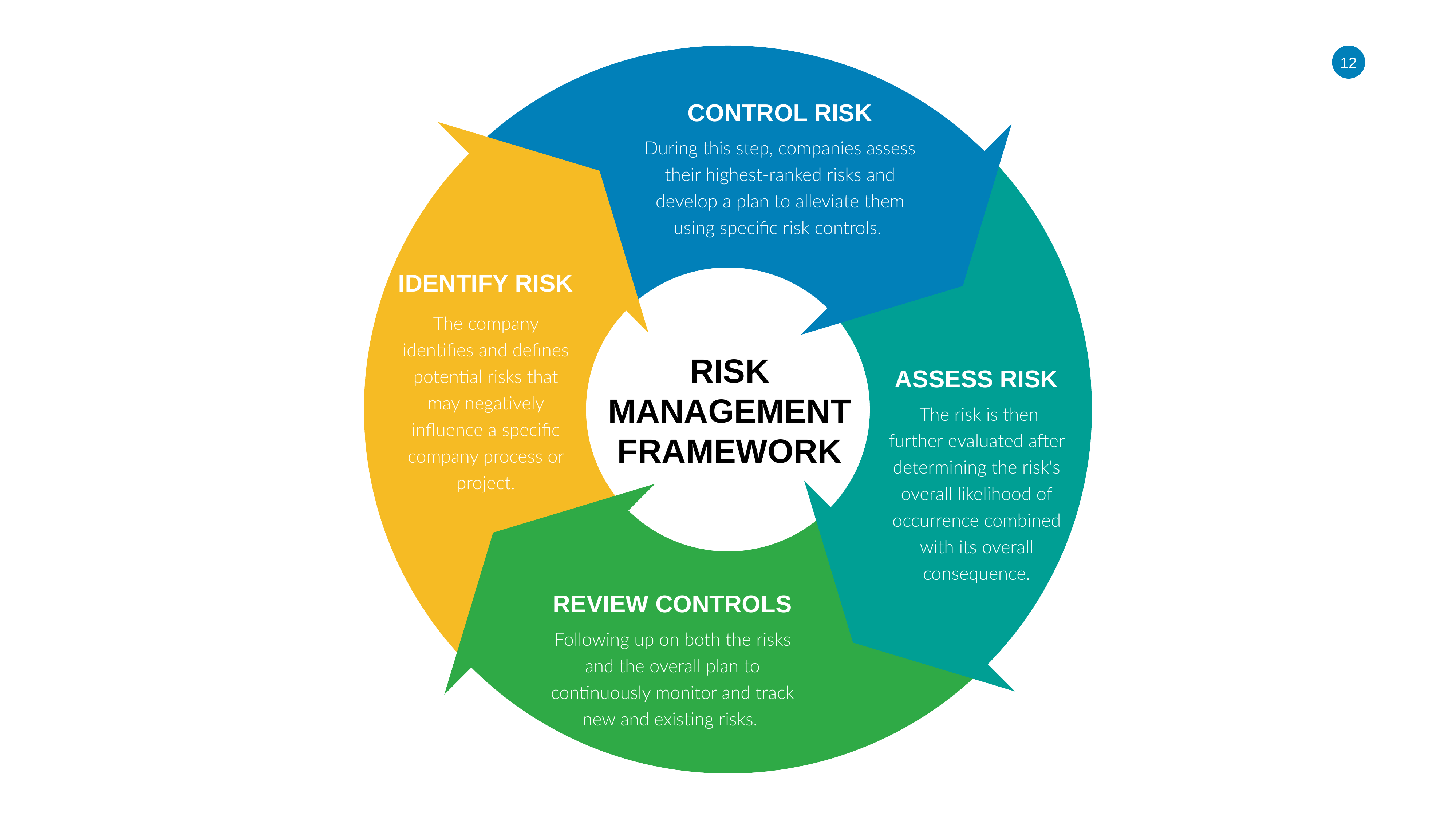

CONTROL RISK

During this step, companies assess their highest-ranked risks and develop a plan to alleviate them using specific risk controls.

IDENTIFY RISK
The company identifies and defines potential risks that may negatively influence a specific company process or project.
RISK
MANAGEMENT
FRAMEWORK
ASSESS RISK
 The risk is then further evaluated after determining the risk's overall likelihood of occurrence combined with its overall consequence.

REVIEW CONTROLS
Following up on both the risks and the overall plan to continuously monitor and track new and existing risks.